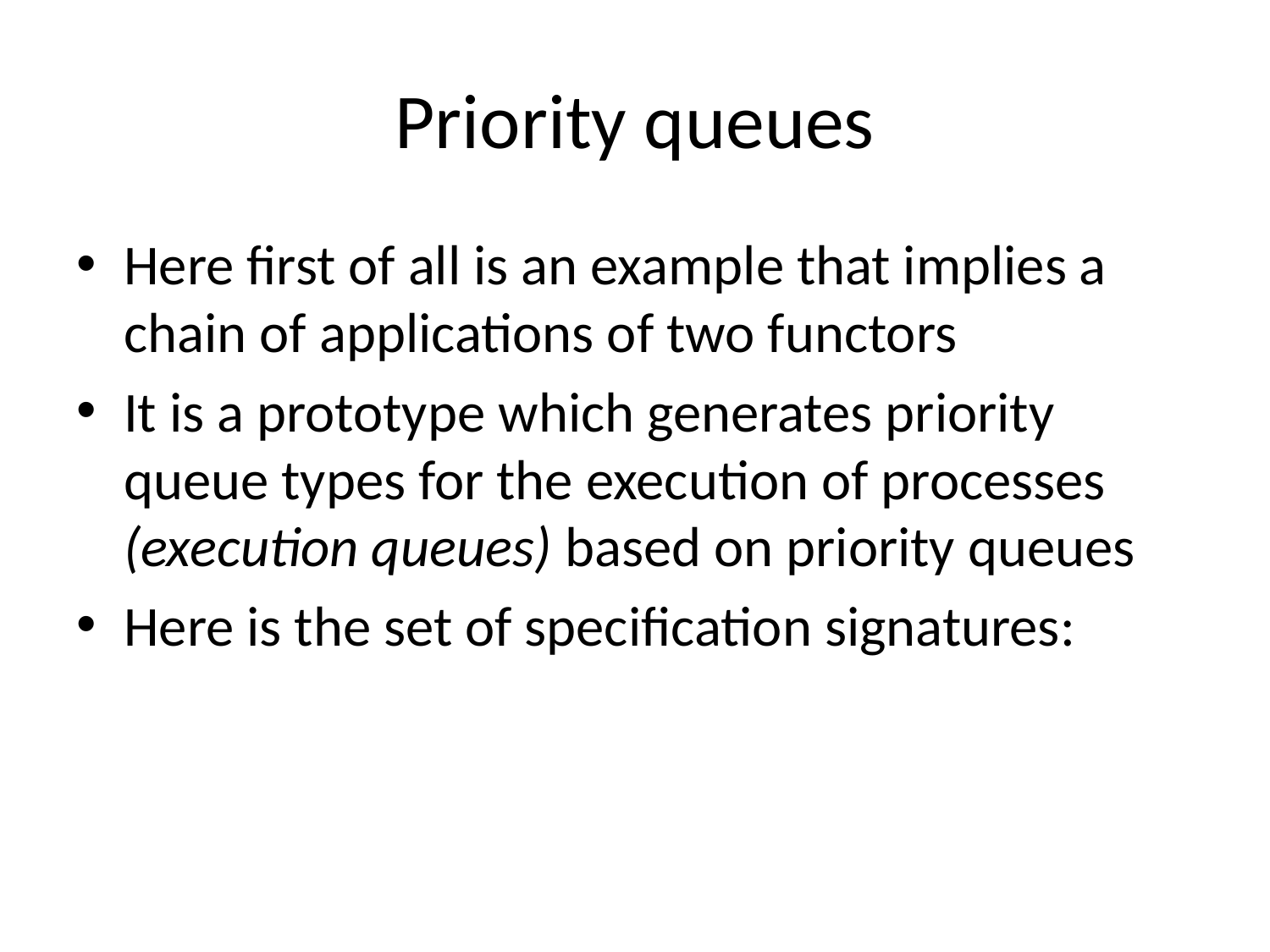

# Priority queues
Here first of all is an example that implies a chain of applications of two functors
It is a prototype which generates priority queue types for the execution of processes (execution queues) based on priority queues
Here is the set of specification signatures: